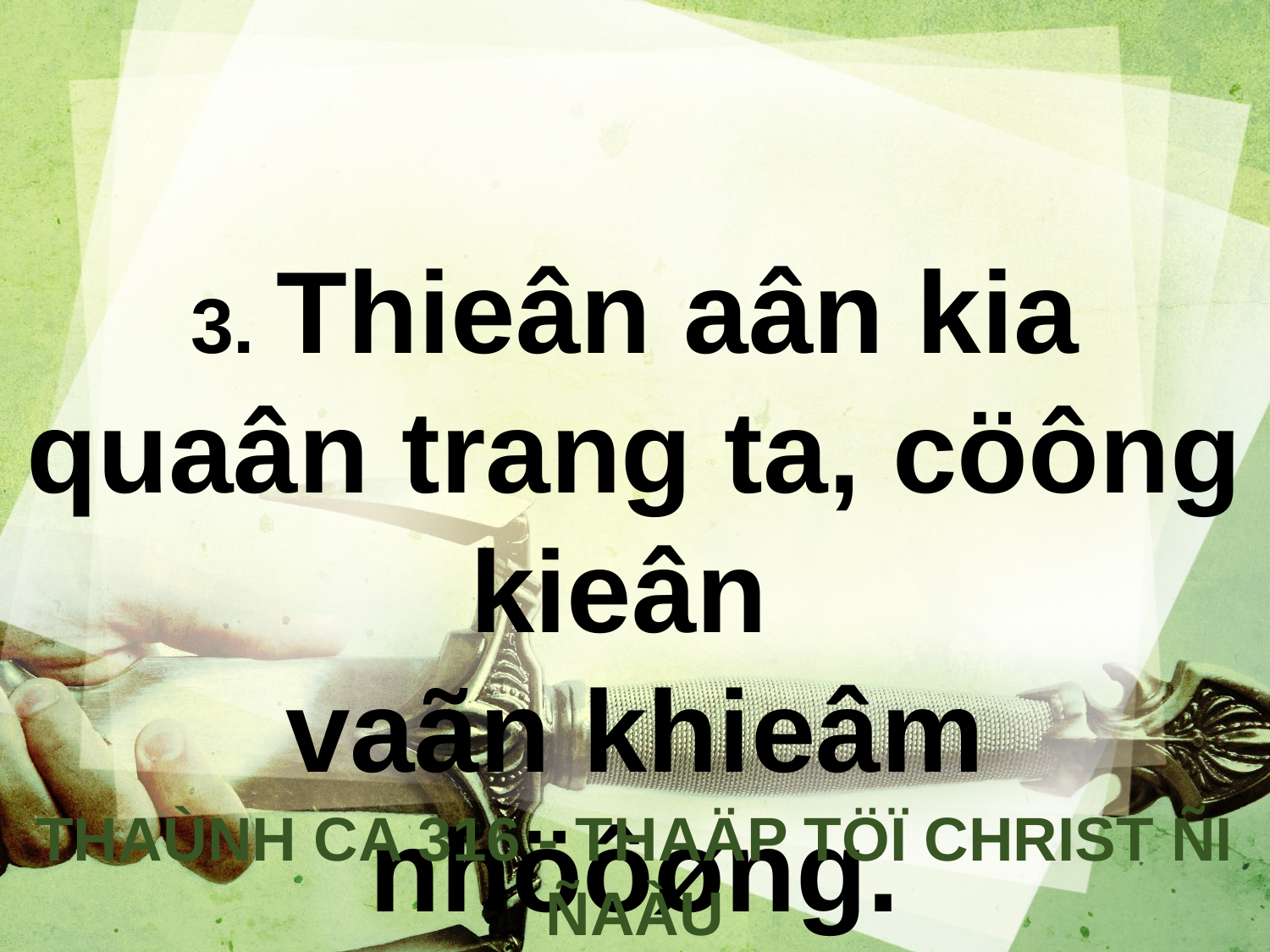

3. Thieân aân kia quaân trang ta, cöông kieân
vaãn khieâm nhöôøng.
THAÙNH CA 316 - THAÄP TÖÏ CHRIST ÑI ÑAÀU